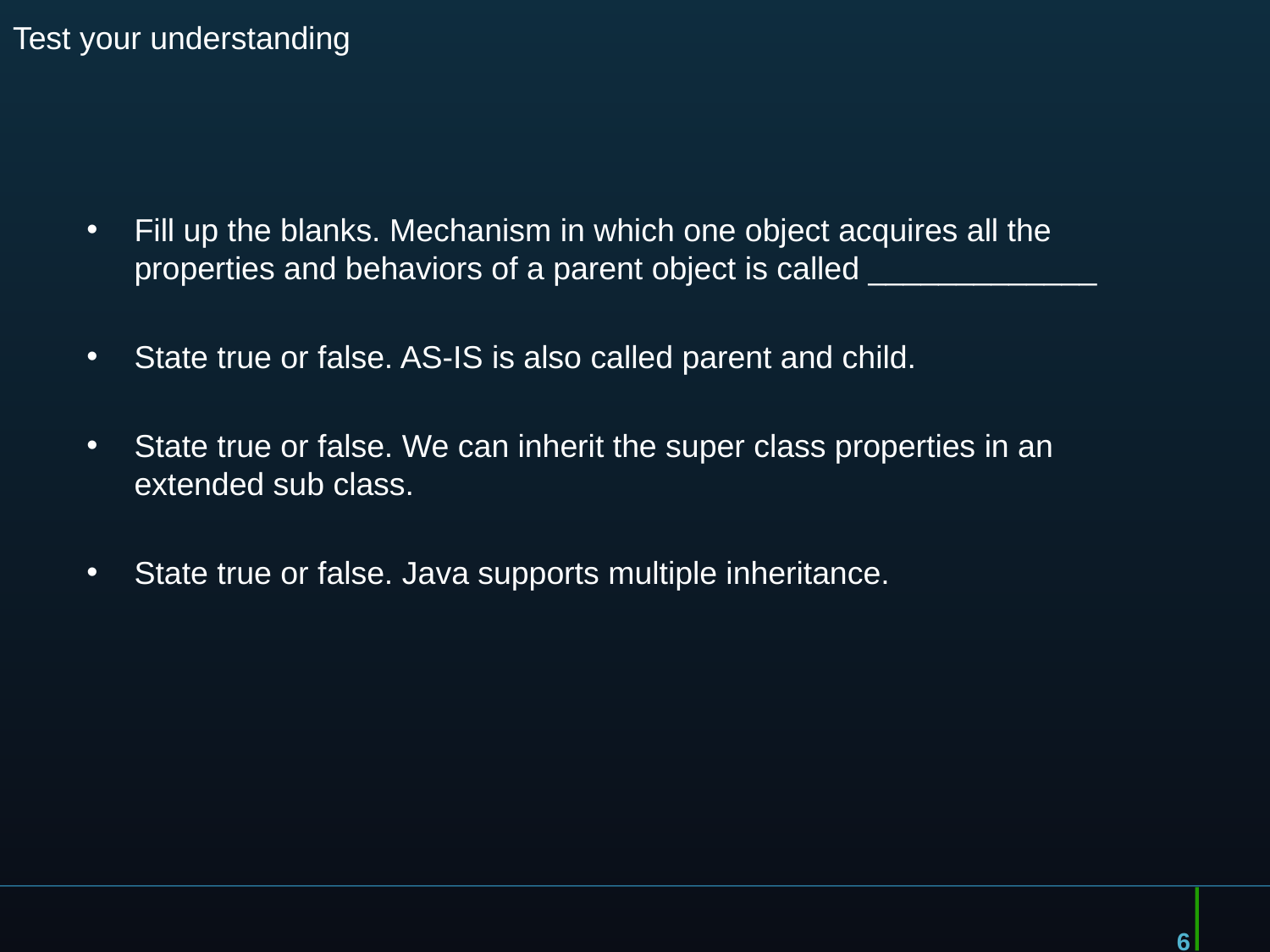

# Test your understanding

Fill up the blanks. Mechanism in which one object acquires all the properties and behaviors of a parent object is called _____________

State true or false. AS-IS is also called parent and child.

State true or false. We can inherit the super class properties in an extended sub class.

State true or false. Java supports multiple inheritance.
6